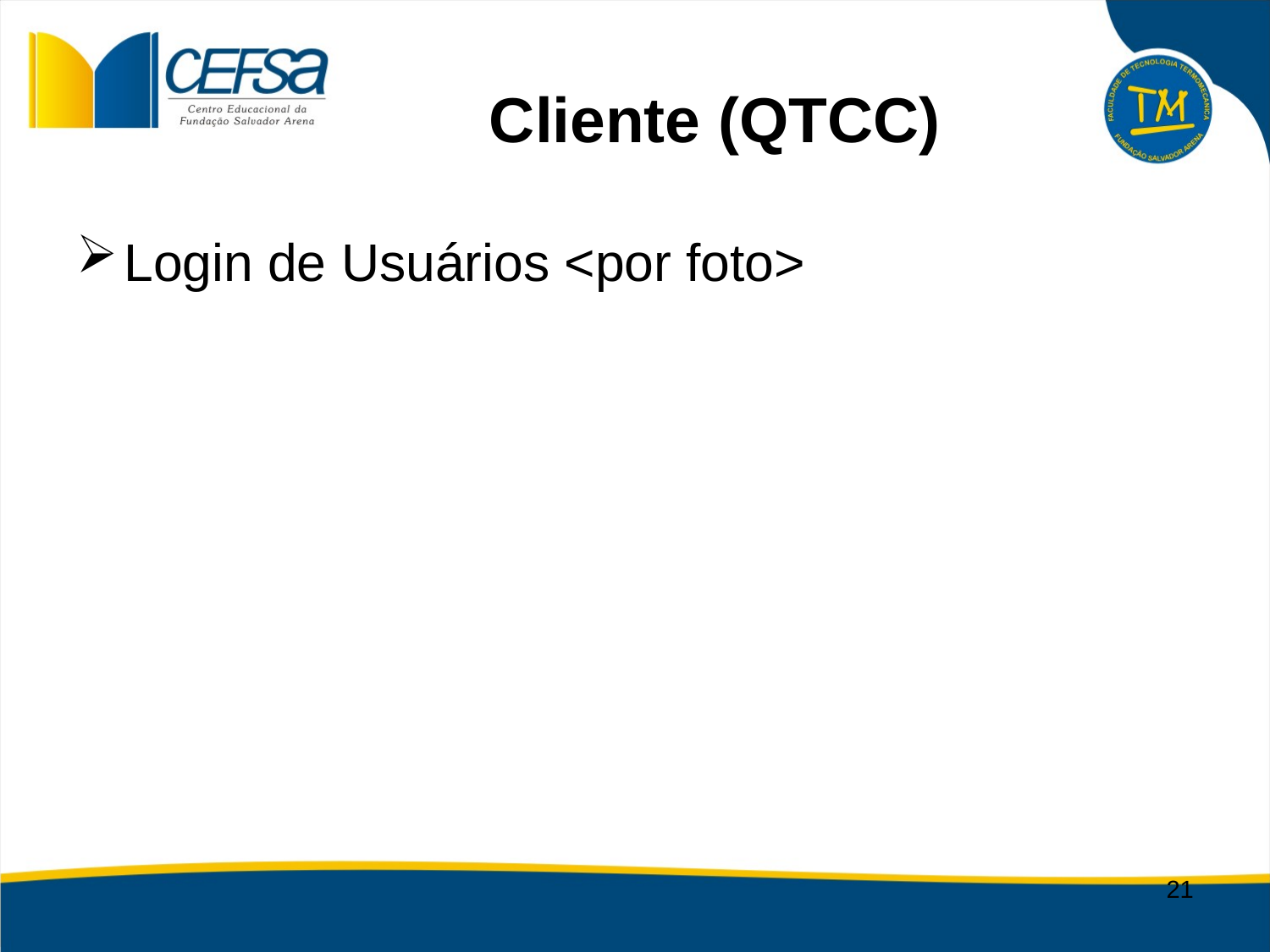

# Cliente (QTCC)
Login de Usuários <por foto>
21